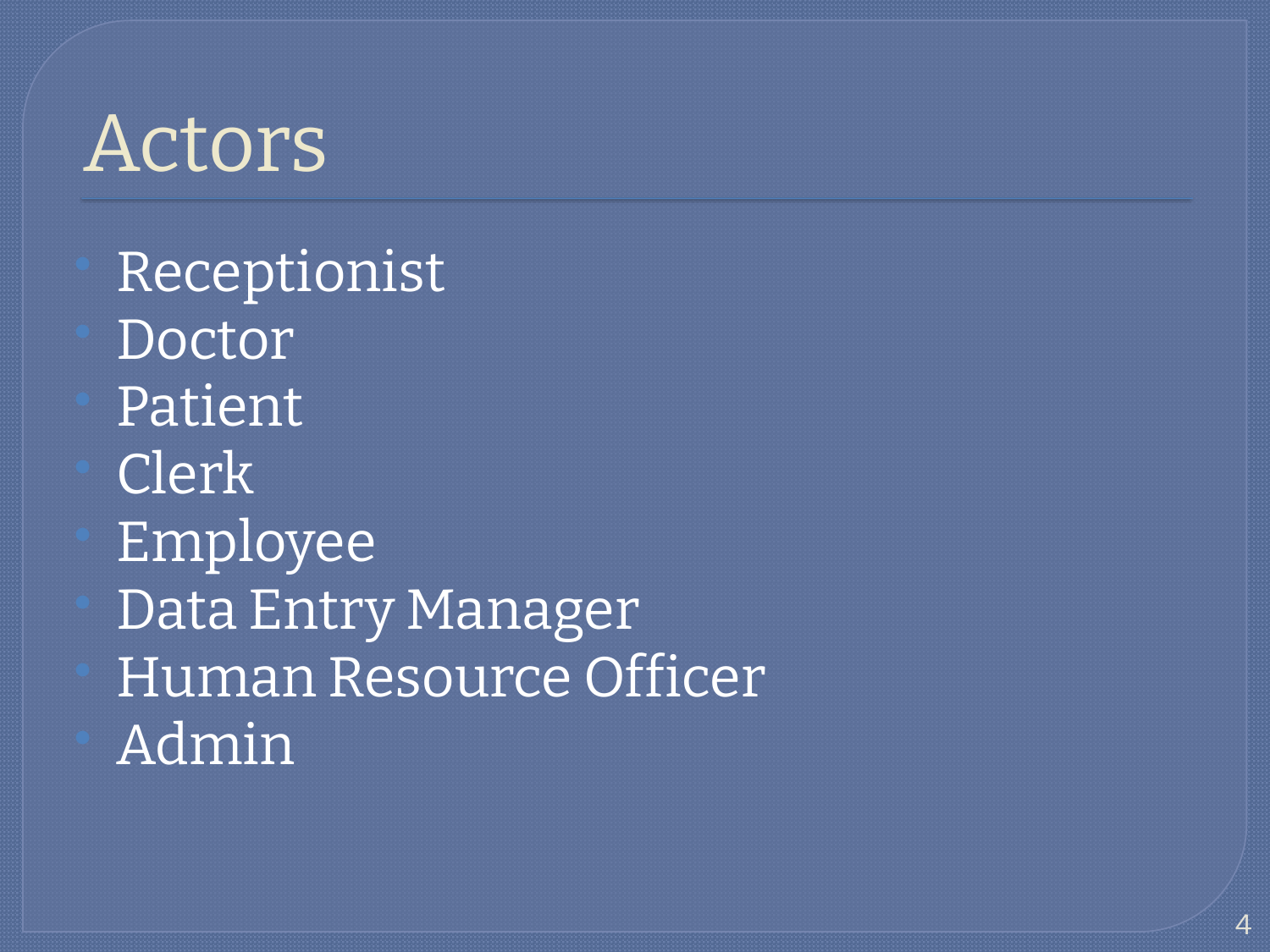

# Actors
Receptionist
Doctor
Patient
Clerk
Employee
Data Entry Manager
Human Resource Officer
Admin

4